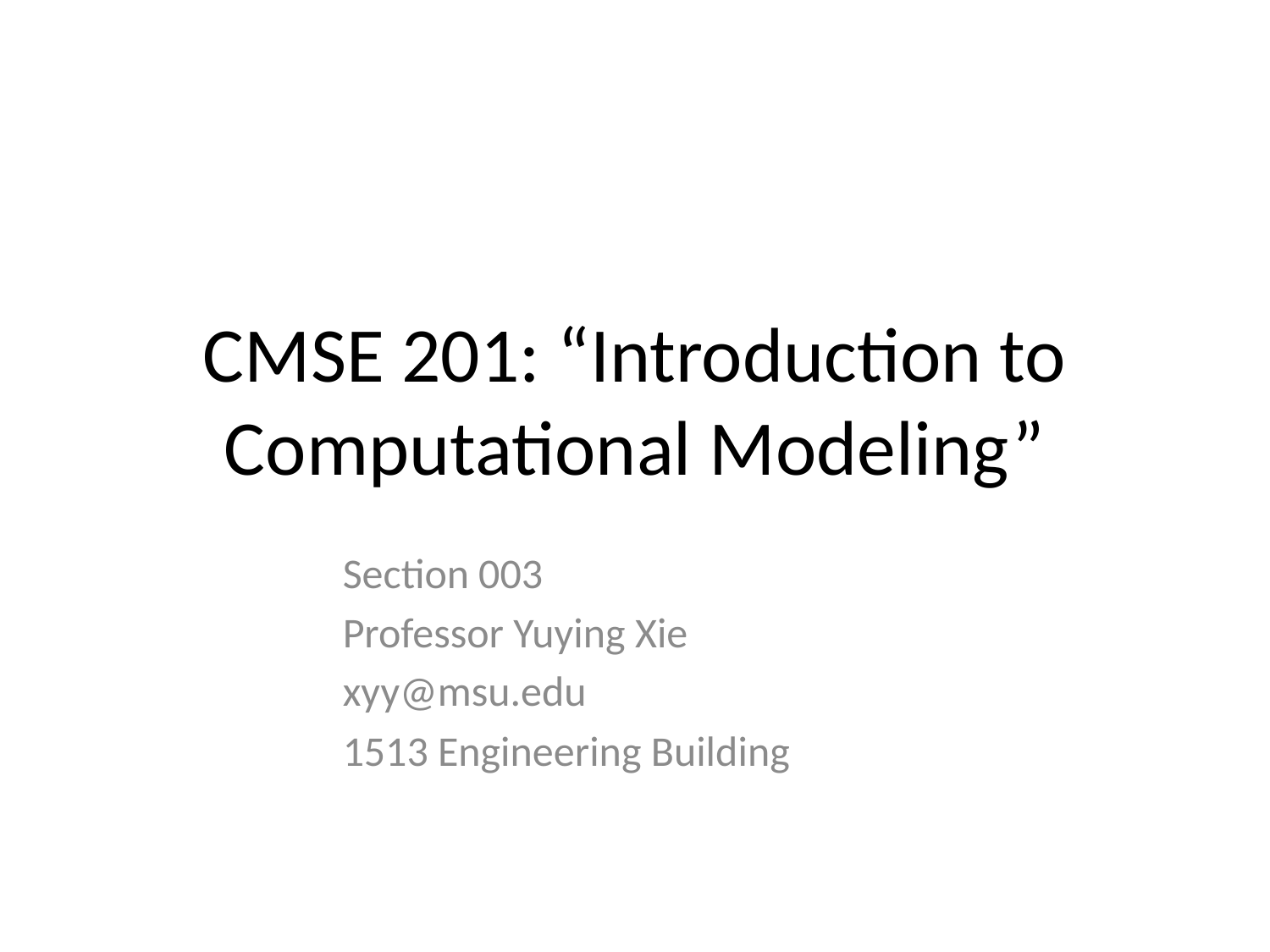

# CMSE 201: “Introduction to Computational Modeling”
Section 003
Professor Yuying Xie
xyy@msu.edu
1513 Engineering Building